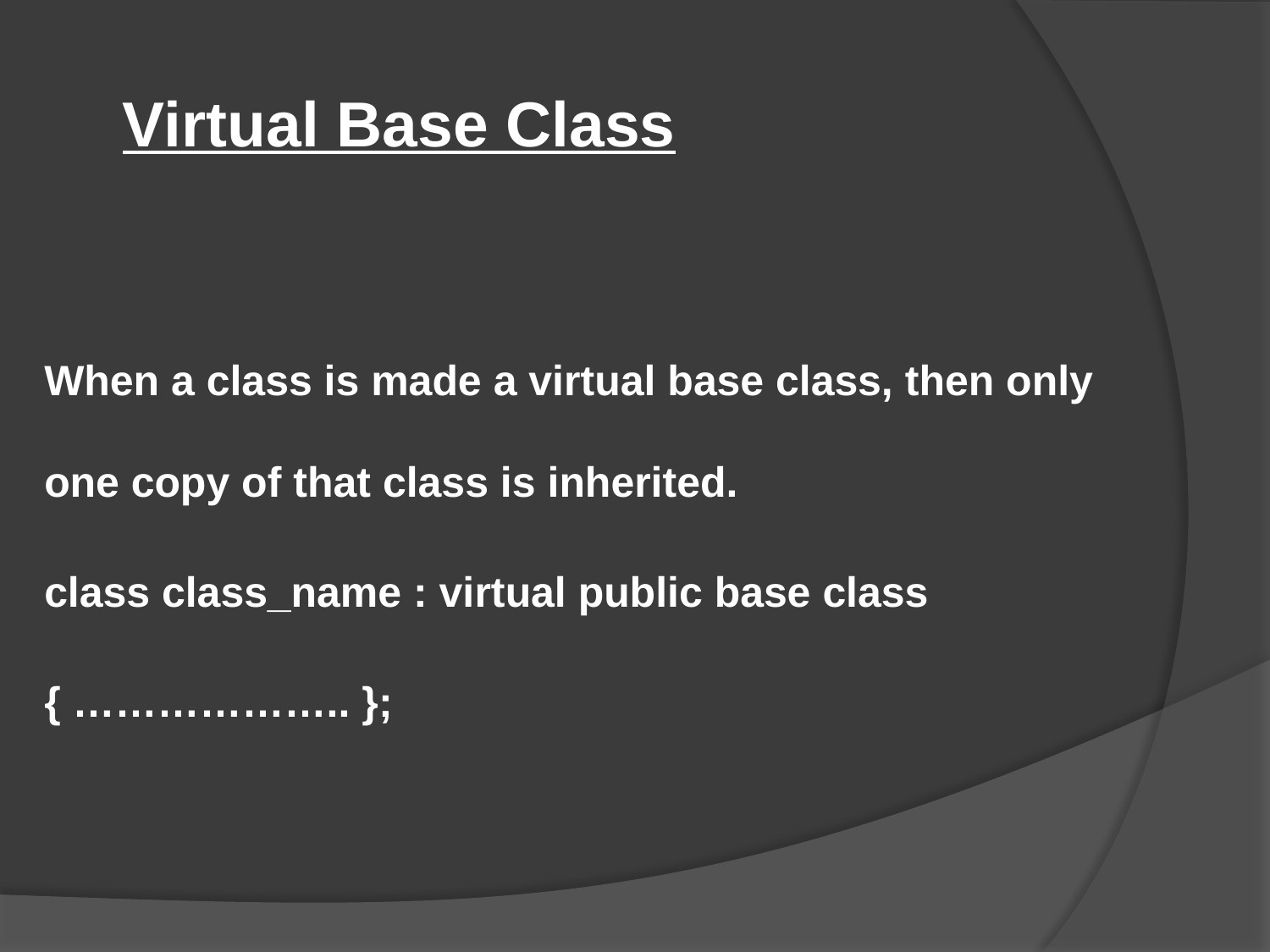

# Virtual Base Class
When a class is made a virtual base class, then only one copy of that class is inherited.
class class_name : virtual public base class
{ ……………….. };